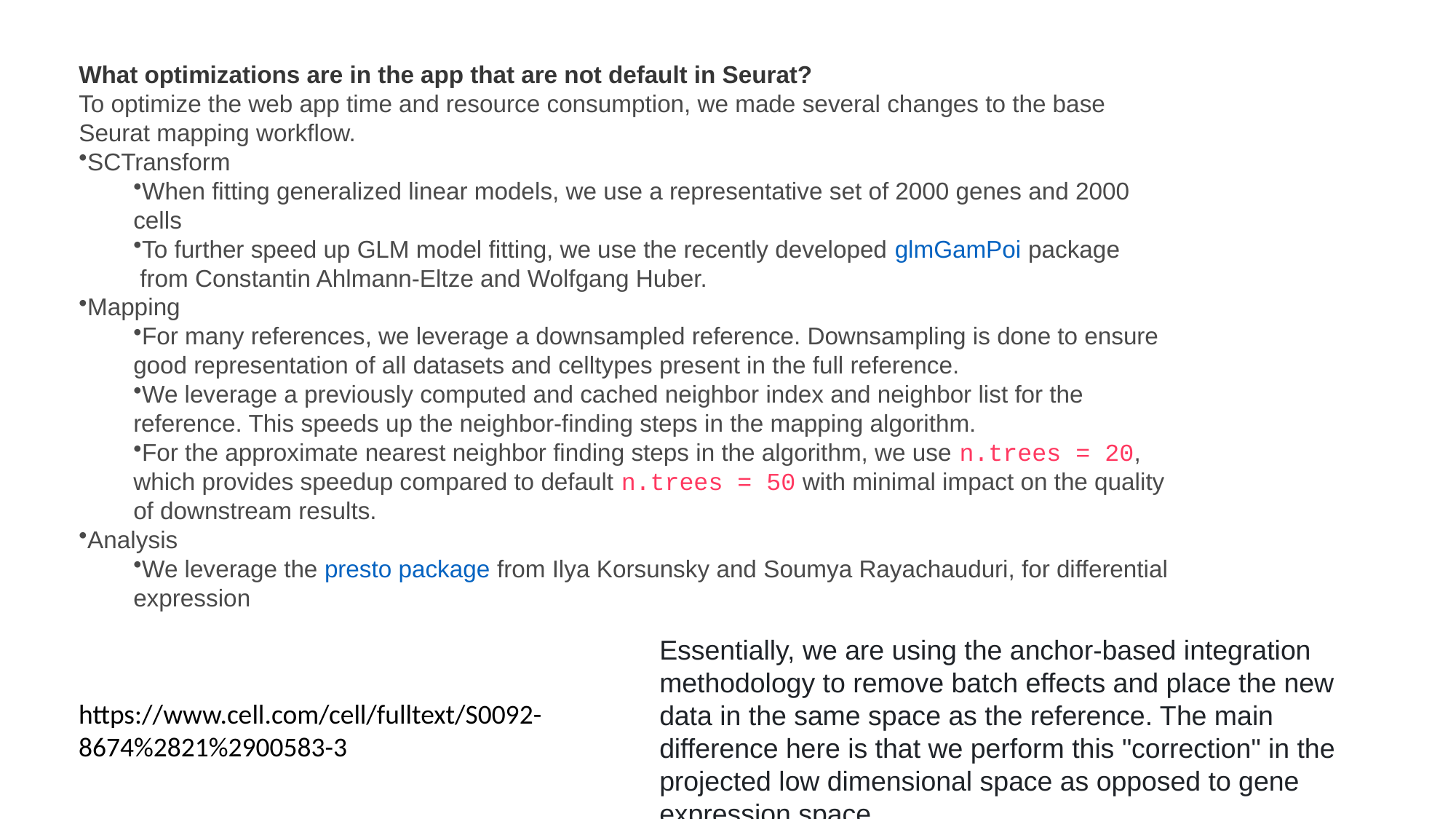

What optimizations are in the app that are not default in Seurat?
To optimize the web app time and resource consumption, we made several changes to the base Seurat mapping workflow.
SCTransform
When fitting generalized linear models, we use a representative set of 2000 genes and 2000 cells
To further speed up GLM model fitting, we use the recently developed glmGamPoi package from Constantin Ahlmann-Eltze and Wolfgang Huber.
Mapping
For many references, we leverage a downsampled reference. Downsampling is done to ensure good representation of all datasets and celltypes present in the full reference.
We leverage a previously computed and cached neighbor index and neighbor list for the reference. This speeds up the neighbor-finding steps in the mapping algorithm.
For the approximate nearest neighbor finding steps in the algorithm, we use n.trees = 20, which provides speedup compared to default n.trees = 50 with minimal impact on the quality of downstream results.
Analysis
We leverage the presto package from Ilya Korsunsky and Soumya Rayachauduri, for differential expression

Essentially, we are using the anchor-based integration methodology to remove batch effects and place the new data in the same space as the reference. The main difference here is that we perform this "correction" in the projected low dimensional space as opposed to gene expression space.
https://www.cell.com/cell/fulltext/S0092-8674%2821%2900583-3